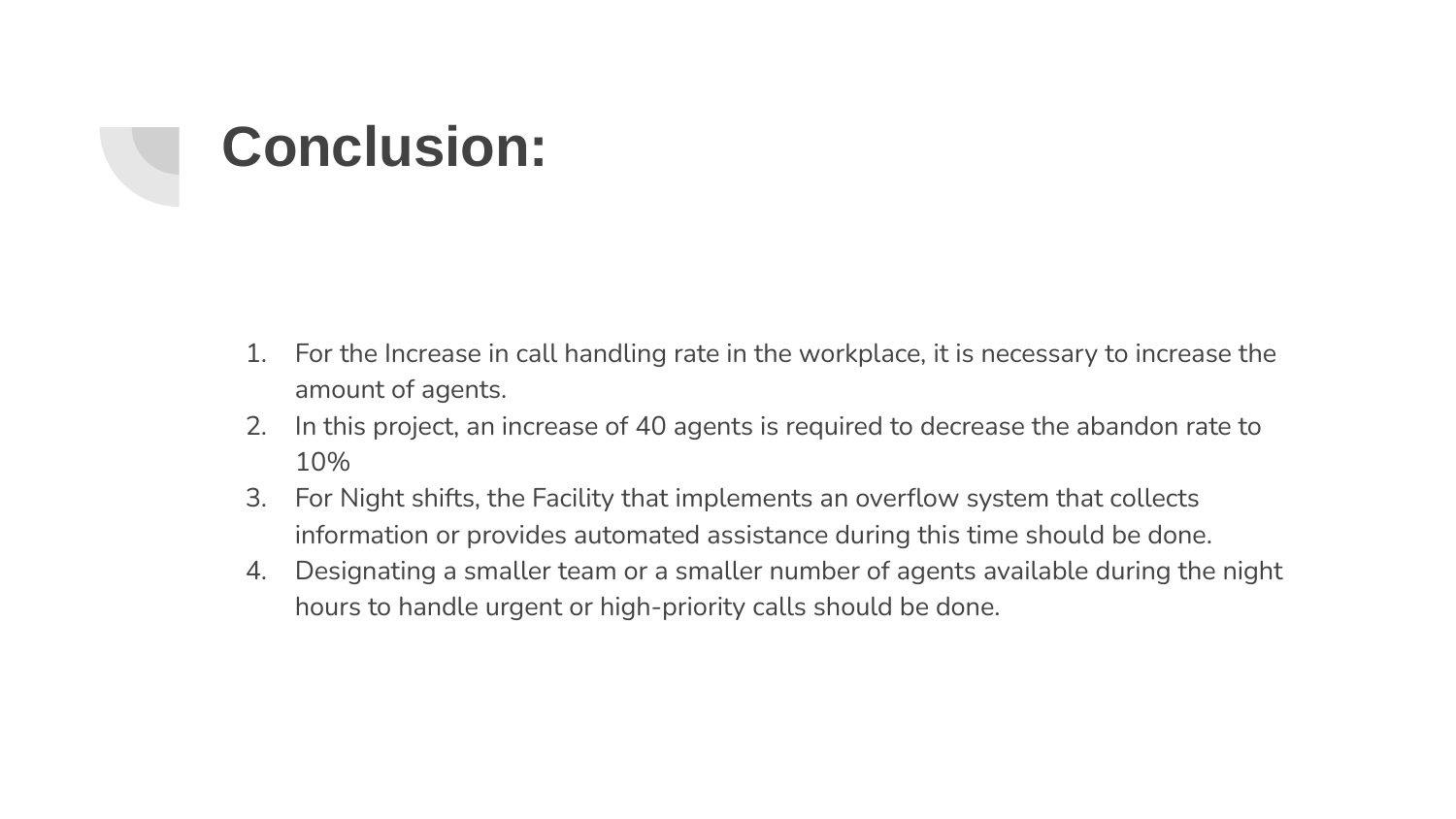

# Conclusion:
For the Increase in call handling rate in the workplace, it is necessary to increase the amount of agents.
In this project, an increase of 40 agents is required to decrease the abandon rate to 10%
For Night shifts, the Facility that implements an overflow system that collects information or provides automated assistance during this time should be done.
Designating a smaller team or a smaller number of agents available during the night hours to handle urgent or high-priority calls should be done.